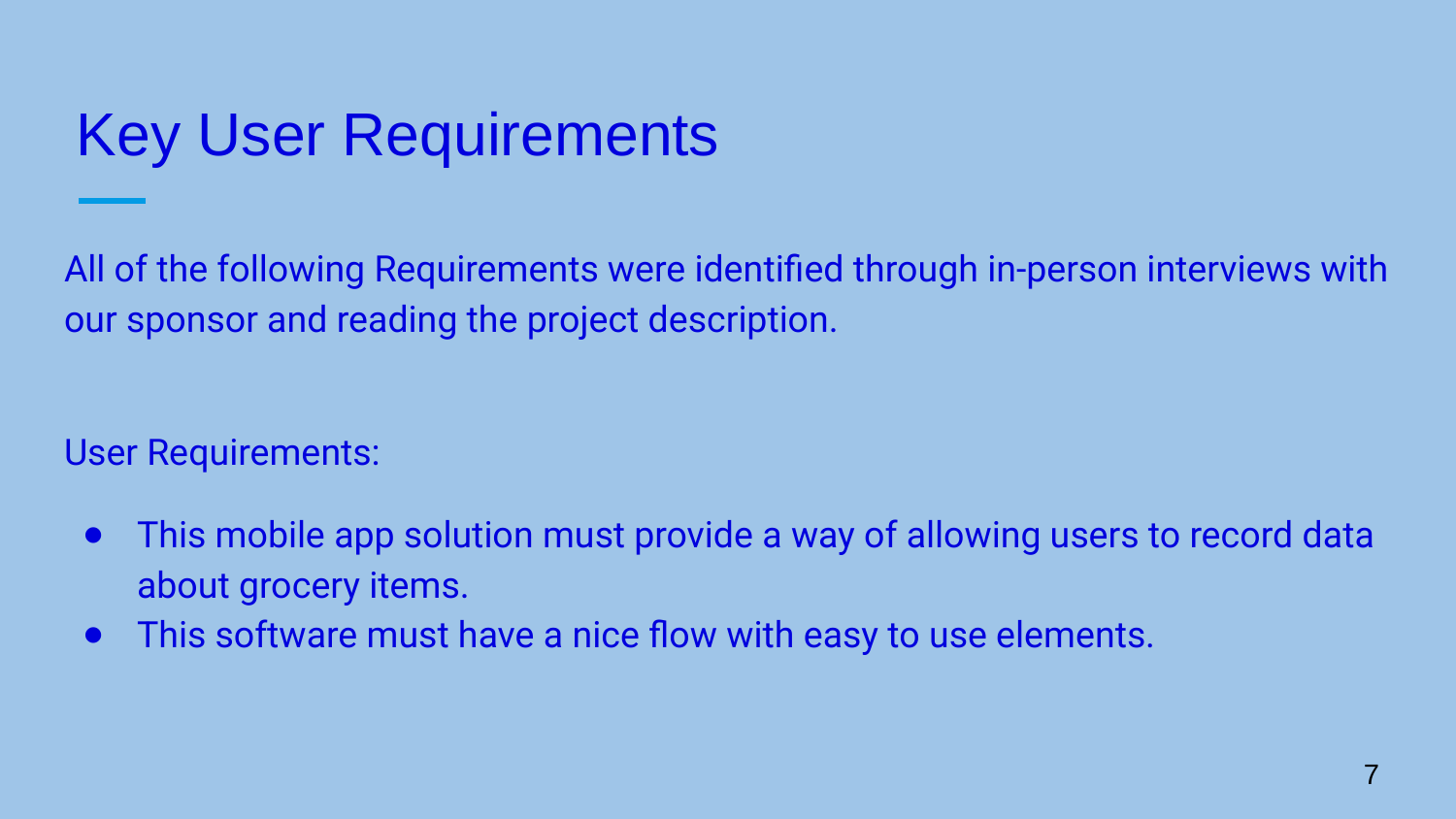

# Key User Requirements
All of the following Requirements were identified through in-person interviews with our sponsor and reading the project description.
User Requirements:
This mobile app solution must provide a way of allowing users to record data about grocery items.
This software must have a nice flow with easy to use elements.
7